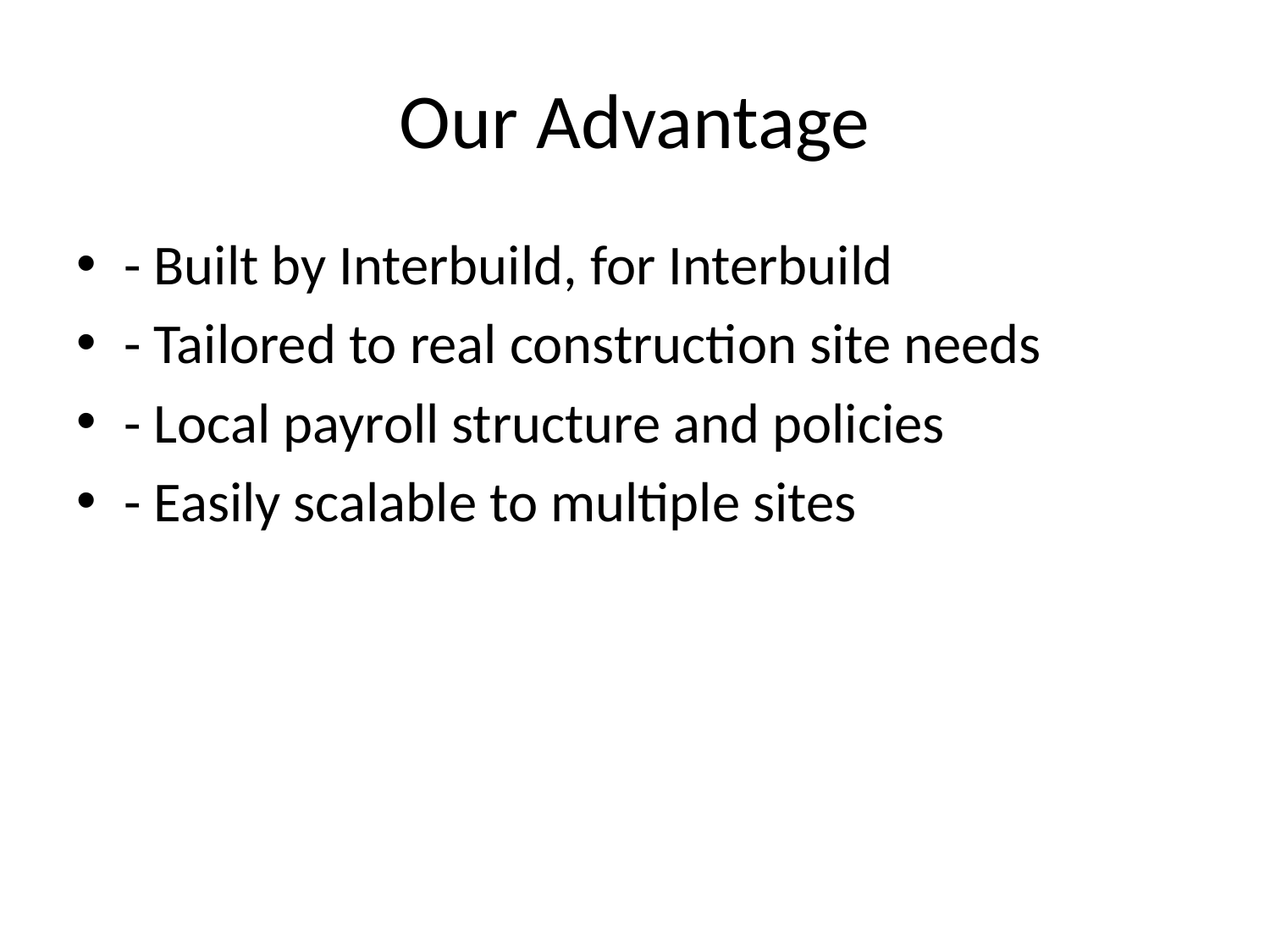

# Our Advantage
- Built by Interbuild, for Interbuild
- Tailored to real construction site needs
- Local payroll structure and policies
- Easily scalable to multiple sites